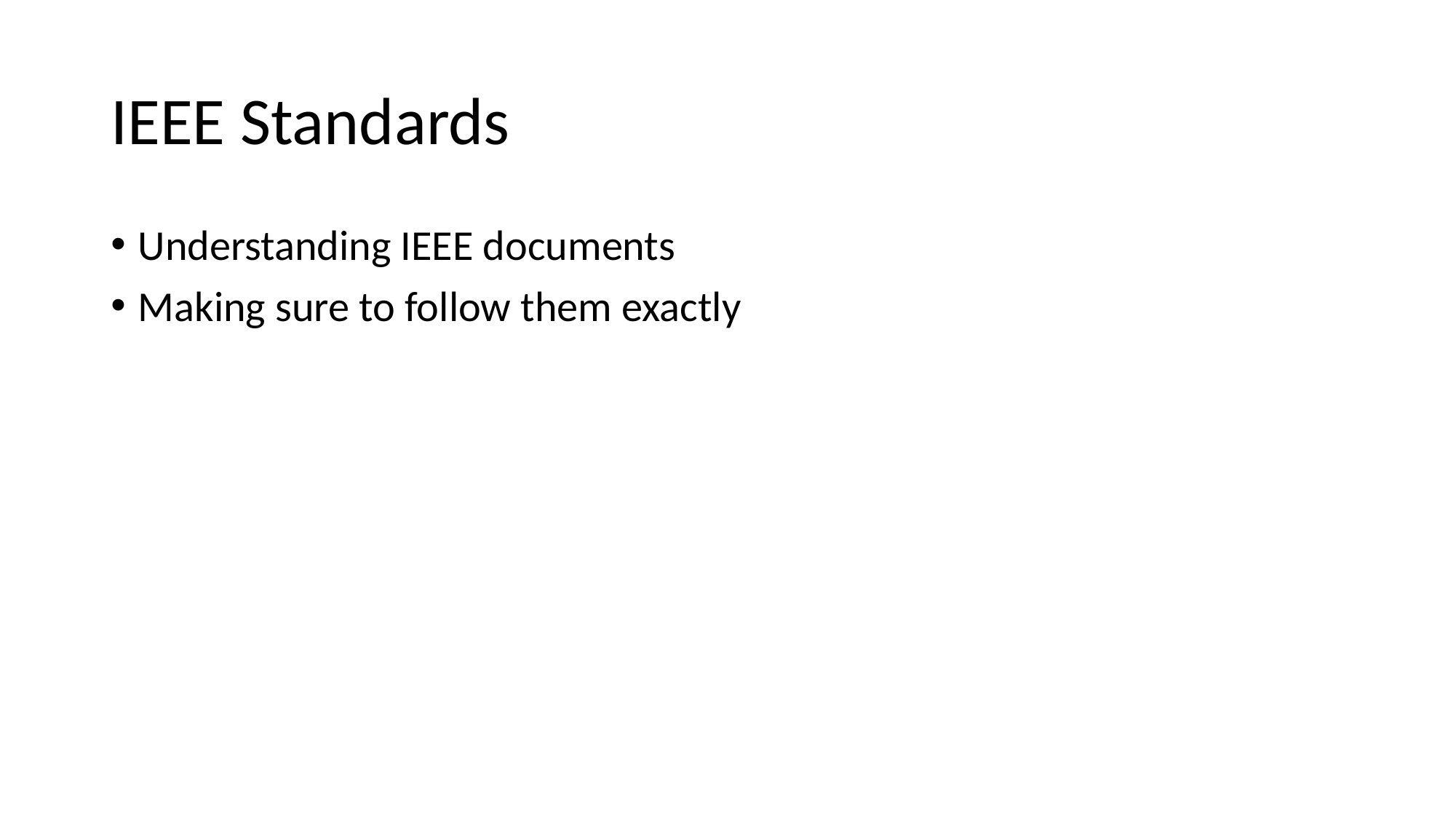

# IEEE Standards
Understanding IEEE documents
Making sure to follow them exactly